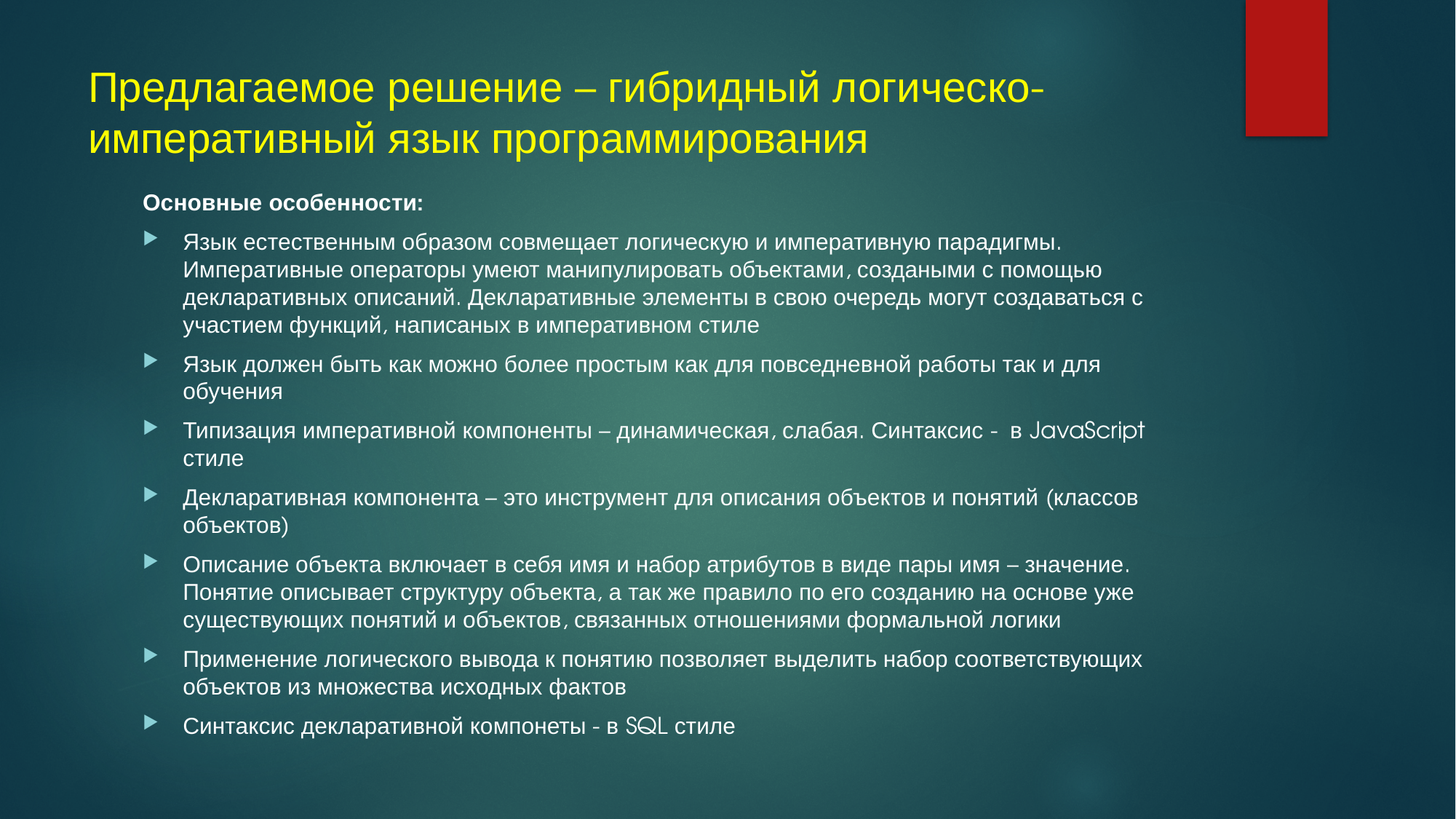

# Предлагаемое решение – гибридный логическо-императивный язык программирования
Основные особенности:
Язык естественным образом совмещает логическую и императивную парадигмы. Императивные операторы умеют манипулировать объектами, создаными с помощью декларативных описаний. Декларативные элементы в свою очередь могут создаваться с участием функций, написаных в императивном стиле
Язык должен быть как можно более простым как для повседневной работы так и для обучения
Типизация императивной компоненты – динамическая, слабая. Синтаксис -  в JavaScript стиле
Декларативная компонента – это инструмент для описания объектов и понятий (классов объектов)
Описание объекта включает в себя имя и набор атрибутов в виде пары имя – значение. Понятие описывает структуру объекта, а так же правило по его созданию на основе уже существующих понятий и объектов, связанных отношениями формальной логики
Применение логического вывода к понятию позволяет выделить набор соответствующих объектов из множества исходных фактов
Синтаксис декларативной компонеты - в SQL стиле